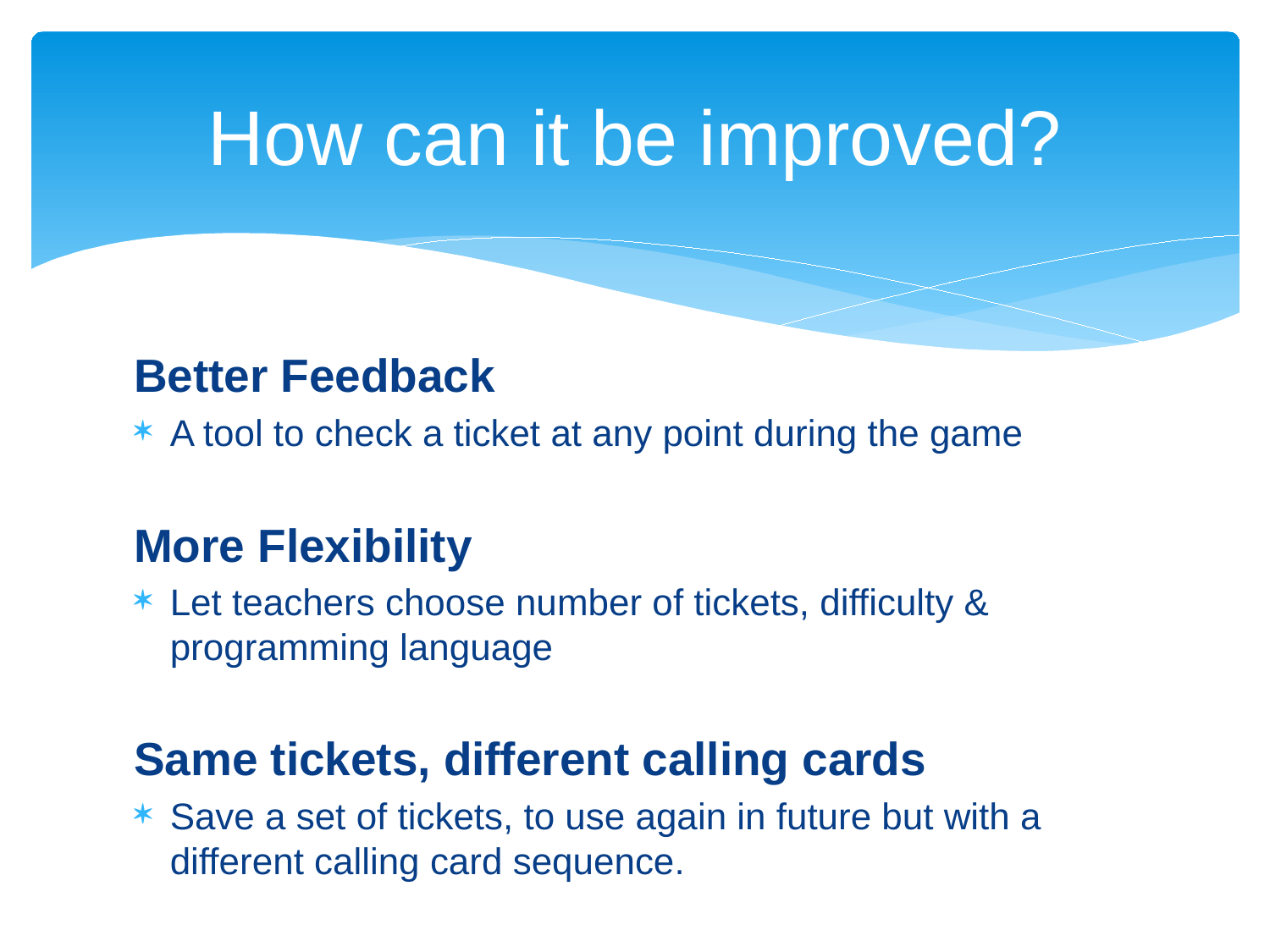

# How can it be improved?
Better Feedback
A tool to check a ticket at any point during the game

More Flexibility
Let teachers choose number of tickets, difficulty & programming language

Same tickets, different calling cards
Save a set of tickets, to use again in future but with a different calling card sequence.